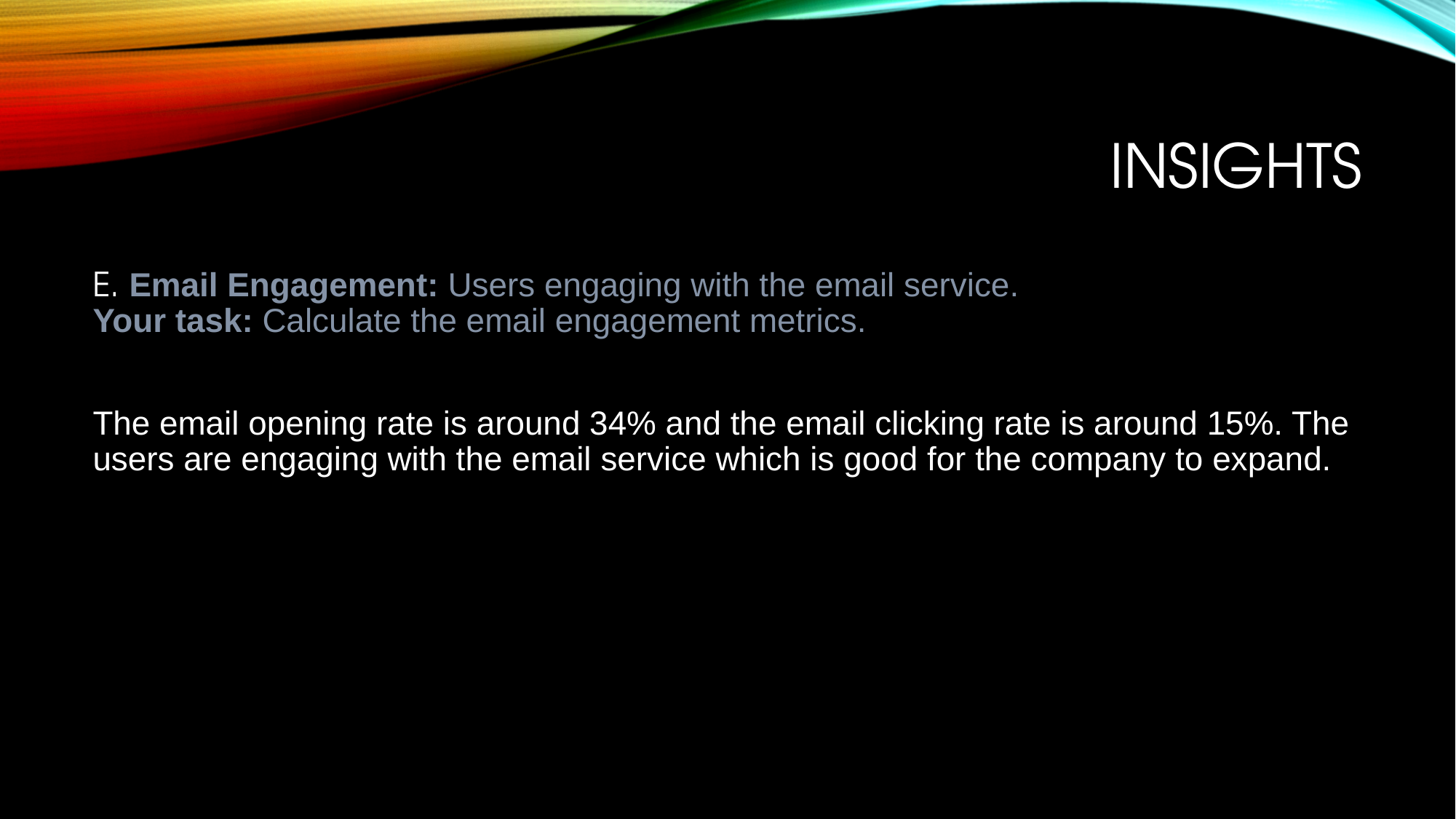

# insights
E. Email Engagement: Users engaging with the email service.
Your task: Calculate the email engagement metrics.

The email opening rate is around 34% and the email clicking rate is around 15%. The users are engaging with the email service which is good for the company to expand.